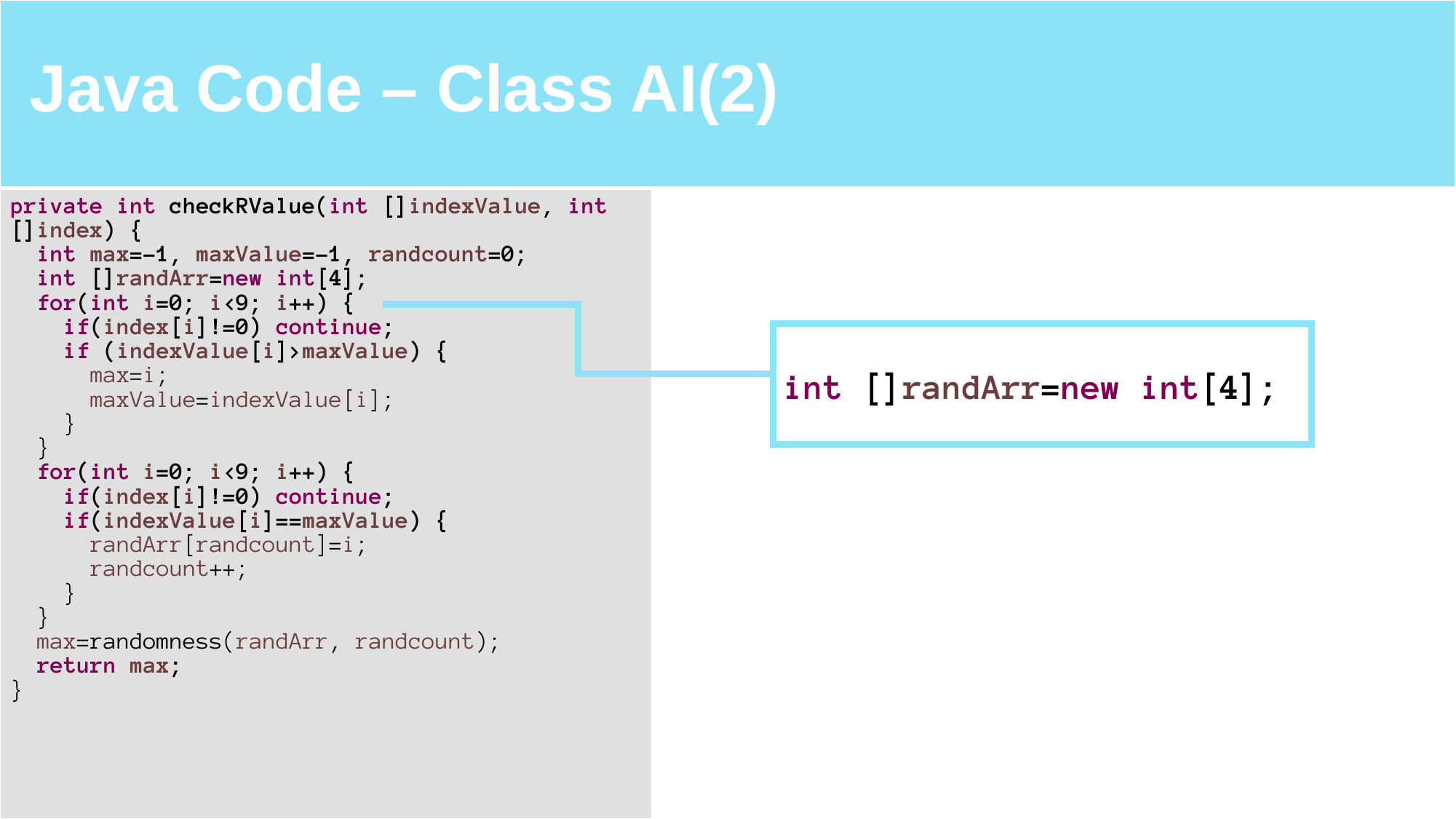

| Java Code – Class AI(2) |  |
| --- | --- |
| private int checkRValue(int []indexValue, int []index) { int max=-1, maxValue=-1, randcount=0; int []randArr=new int[4]; for(int i=0; i<9; i++) { if(index[i]!=0) continue; if (indexValue[i]>maxValue) { max=i; maxValue=indexValue[i]; } } for(int i=0; i<9; i++) { if(index[i]!=0) continue; if(indexValue[i]==maxValue) { randArr[randcount]=i; randcount++; } } max=randomness(randArr, randcount); return max; } |  |

int []randArr=new int[4];